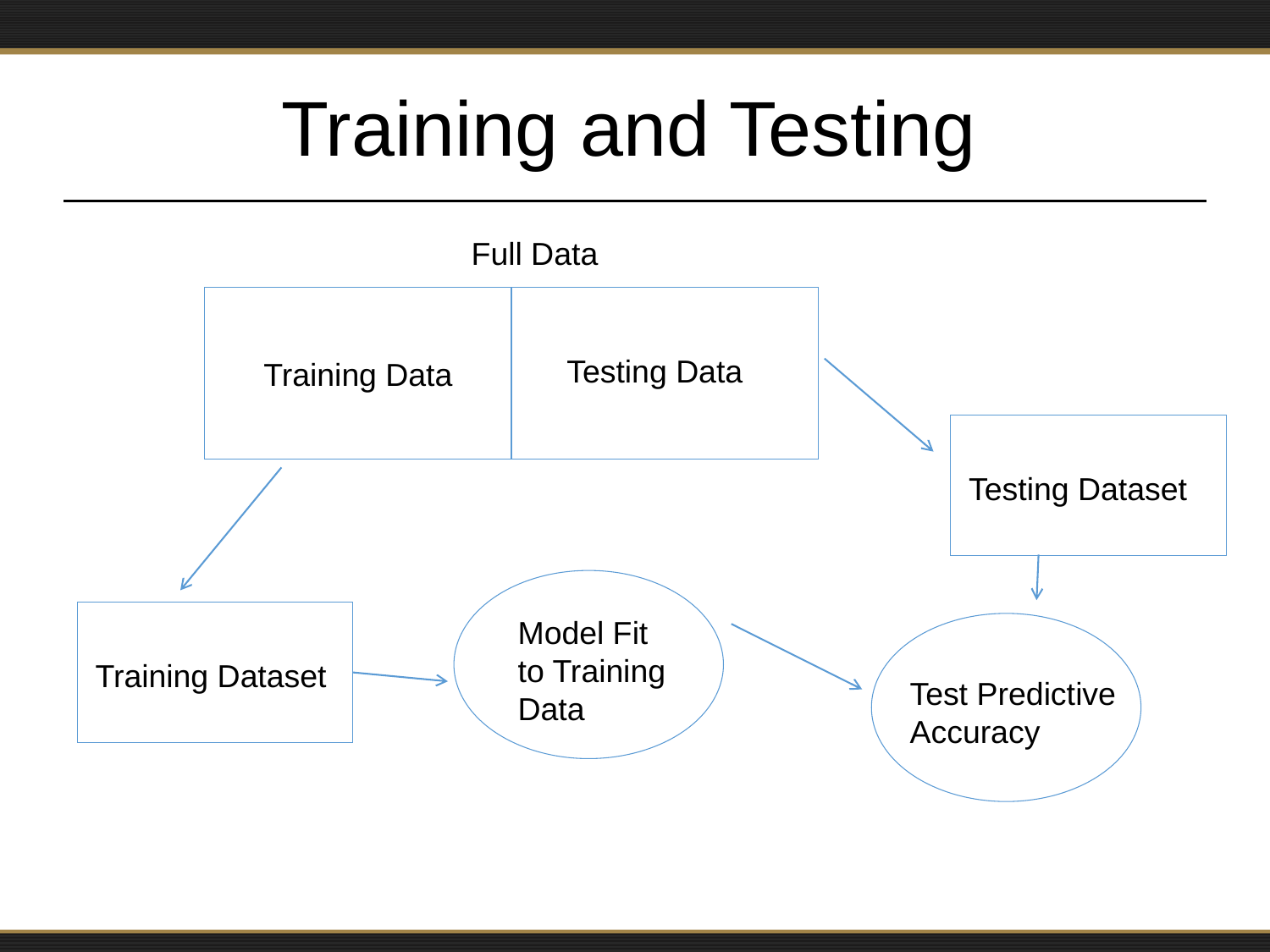

# Training and Testing
Full Data

Testing Data
Training Data

Testing Dataset

Training Dataset
Model Fit to Training Data

Test Predictive
Accuracy